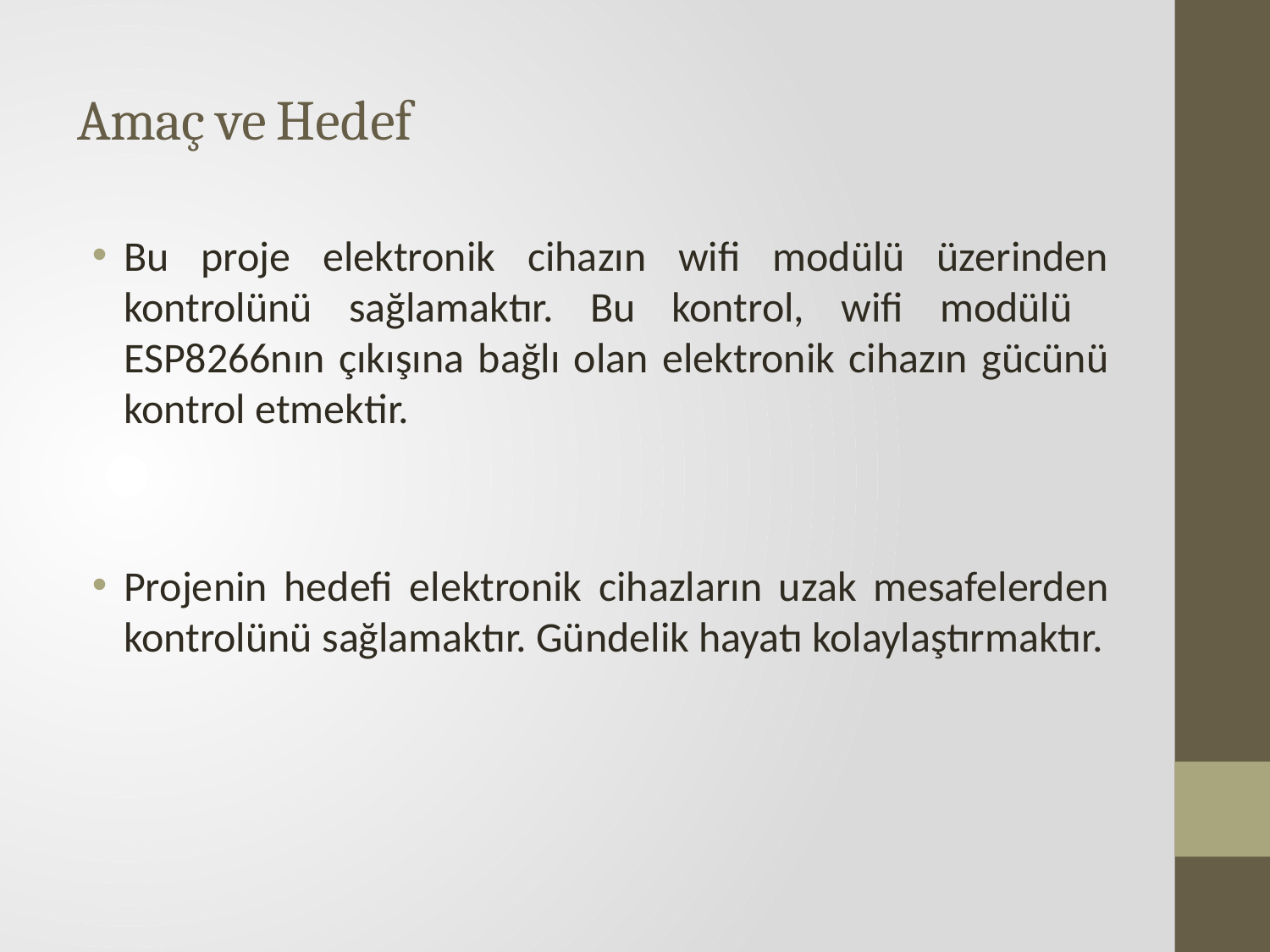

# Amaç ve Hedef
Bu proje elektronik cihazın wifi modülü üzerinden kontrolünü sağlamaktır. Bu kontrol, wifi modülü  ESP8266nın çıkışına bağlı olan elektronik cihazın gücünü kontrol etmektir.

Projenin hedefi elektronik cihazların uzak mesafelerden kontrolünü sağlamaktır. Gündelik hayatı kolaylaştırmaktır.